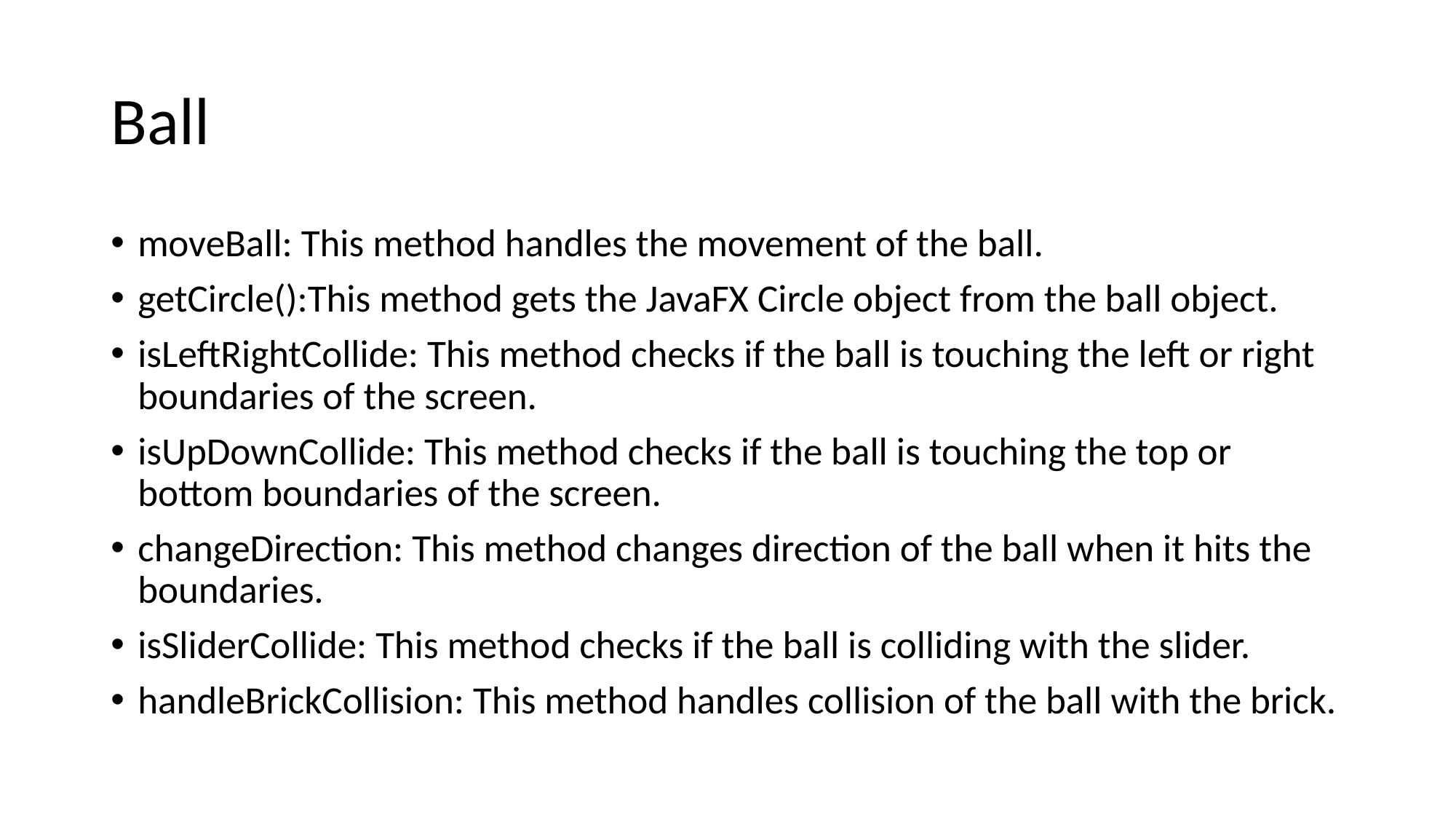

# Ball
moveBall: This method handles the movement of the ball.
getCircle():This method gets the JavaFX Circle object from the ball object.
isLeftRightCollide: This method checks if the ball is touching the left or right boundaries of the screen.
isUpDownCollide: This method checks if the ball is touching the top or bottom boundaries of the screen.
changeDirection: This method changes direction of the ball when it hits the boundaries.
isSliderCollide: This method checks if the ball is colliding with the slider.
handleBrickCollision: This method handles collision of the ball with the brick.